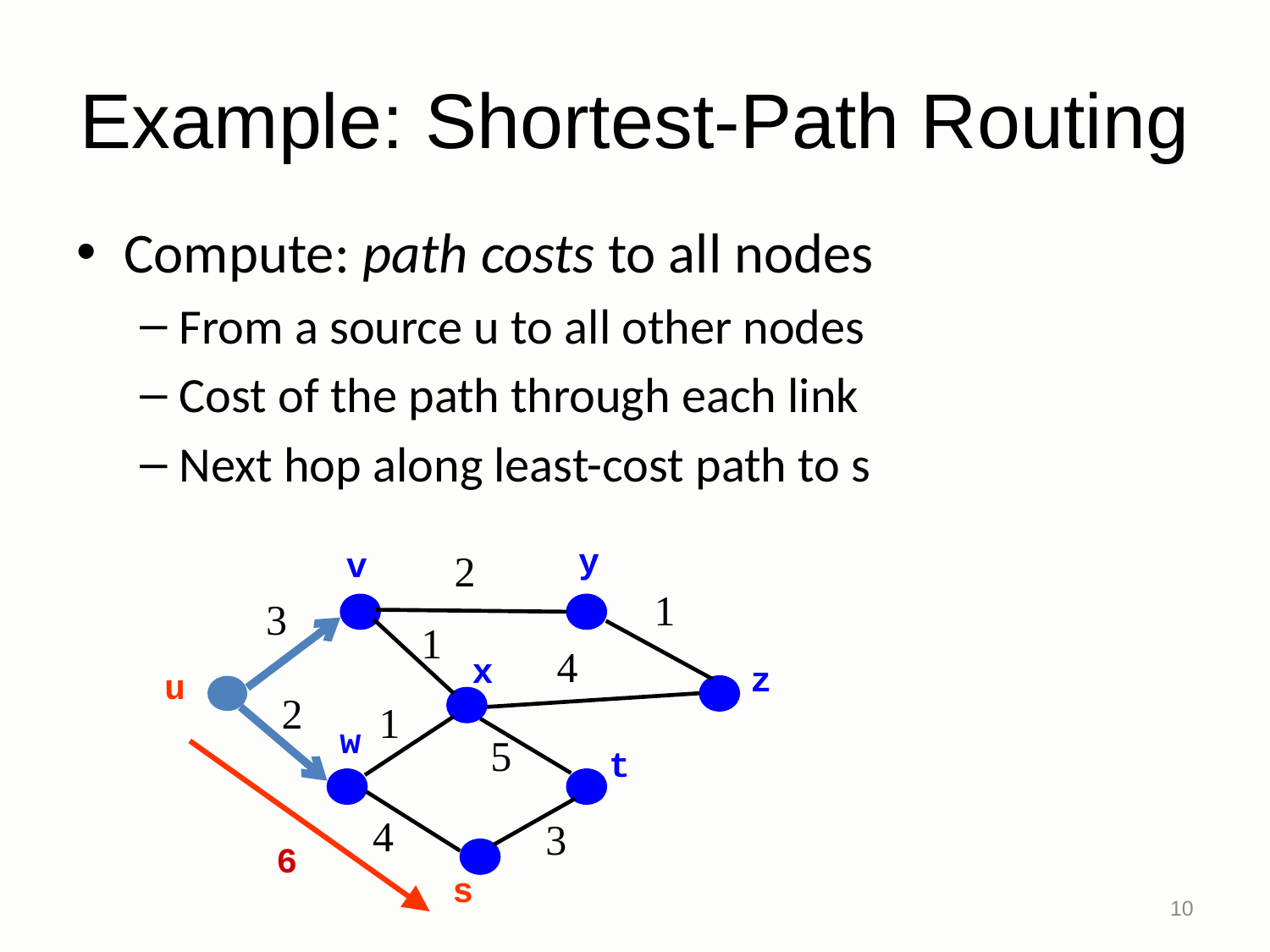

# Example: Shortest-Path Routing
Compute: path costs to all nodes
From a source u to all other nodes
Cost of the path through each link
Next hop along least-cost path to s

y
v
2
1
3

1

4
x
z
u

2

1

w

5
t

4
3
6

s
10